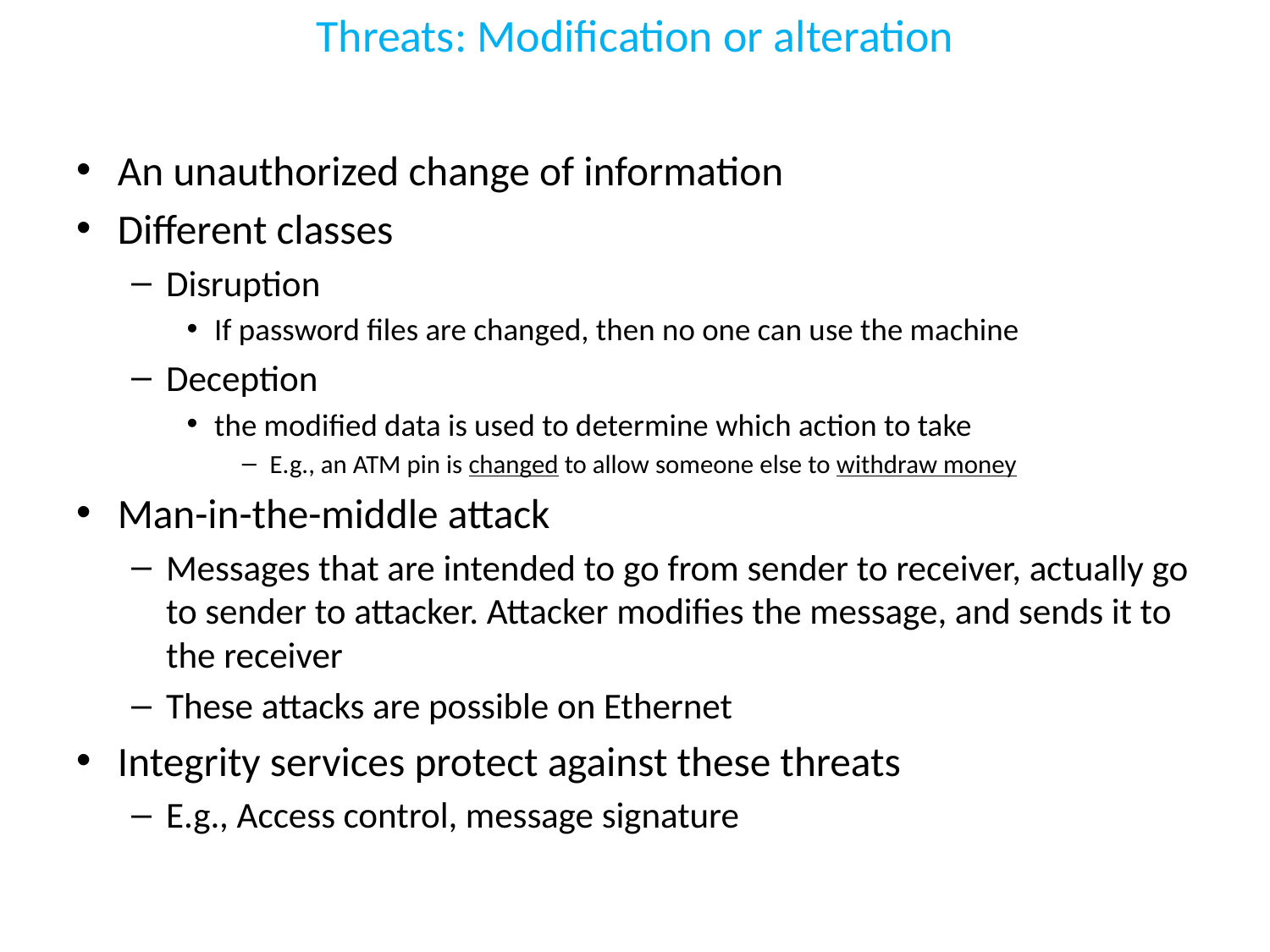

# Threats: Modification or alteration
An unauthorized change of information
Different classes
Disruption
If password files are changed, then no one can use the machine
Deception
the modified data is used to determine which action to take
E.g., an ATM pin is changed to allow someone else to withdraw money
Man-in-the-middle attack
Messages that are intended to go from sender to receiver, actually go to sender to attacker. Attacker modifies the message, and sends it to the receiver
These attacks are possible on Ethernet
Integrity services protect against these threats
E.g., Access control, message signature